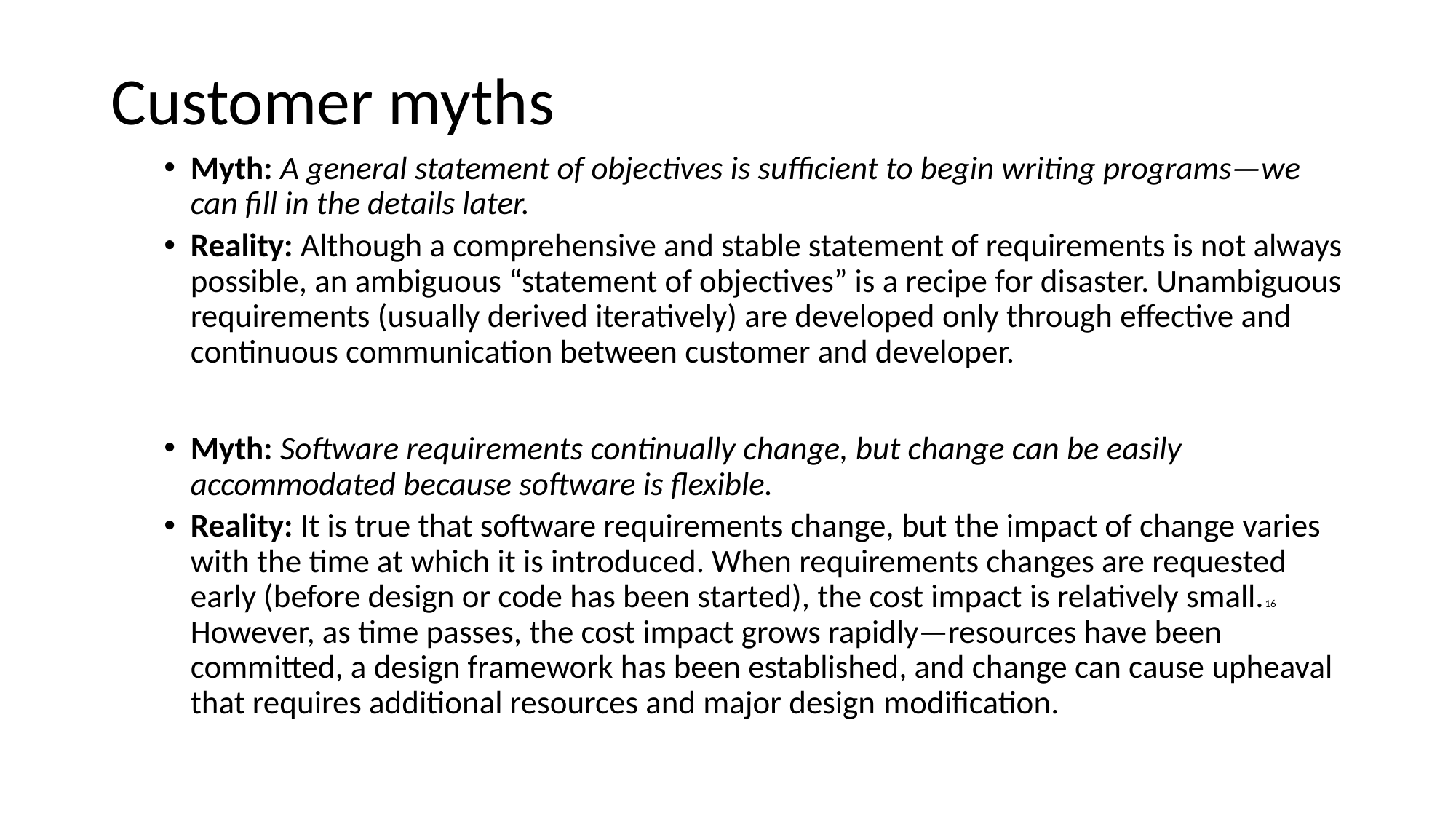

# Customer myths
Myth: A general statement of objectives is sufficient to begin writing programs—we can fill in the details later.
Reality: Although a comprehensive and stable statement of requirements is not always possible, an ambiguous “statement of objectives” is a recipe for disaster. Unambiguous requirements (usually derived iteratively) are developed only through effective and continuous communication between customer and developer.

Myth: Software requirements continually change, but change can be easily accommodated because software is flexible.
Reality: It is true that software requirements change, but the impact of change varies with the time at which it is introduced. When requirements changes are requested early (before design or code has been started), the cost impact is relatively small.16 However, as time passes, the cost impact grows rapidly—resources have been committed, a design framework has been established, and change can cause upheaval that requires additional resources and major design modification.